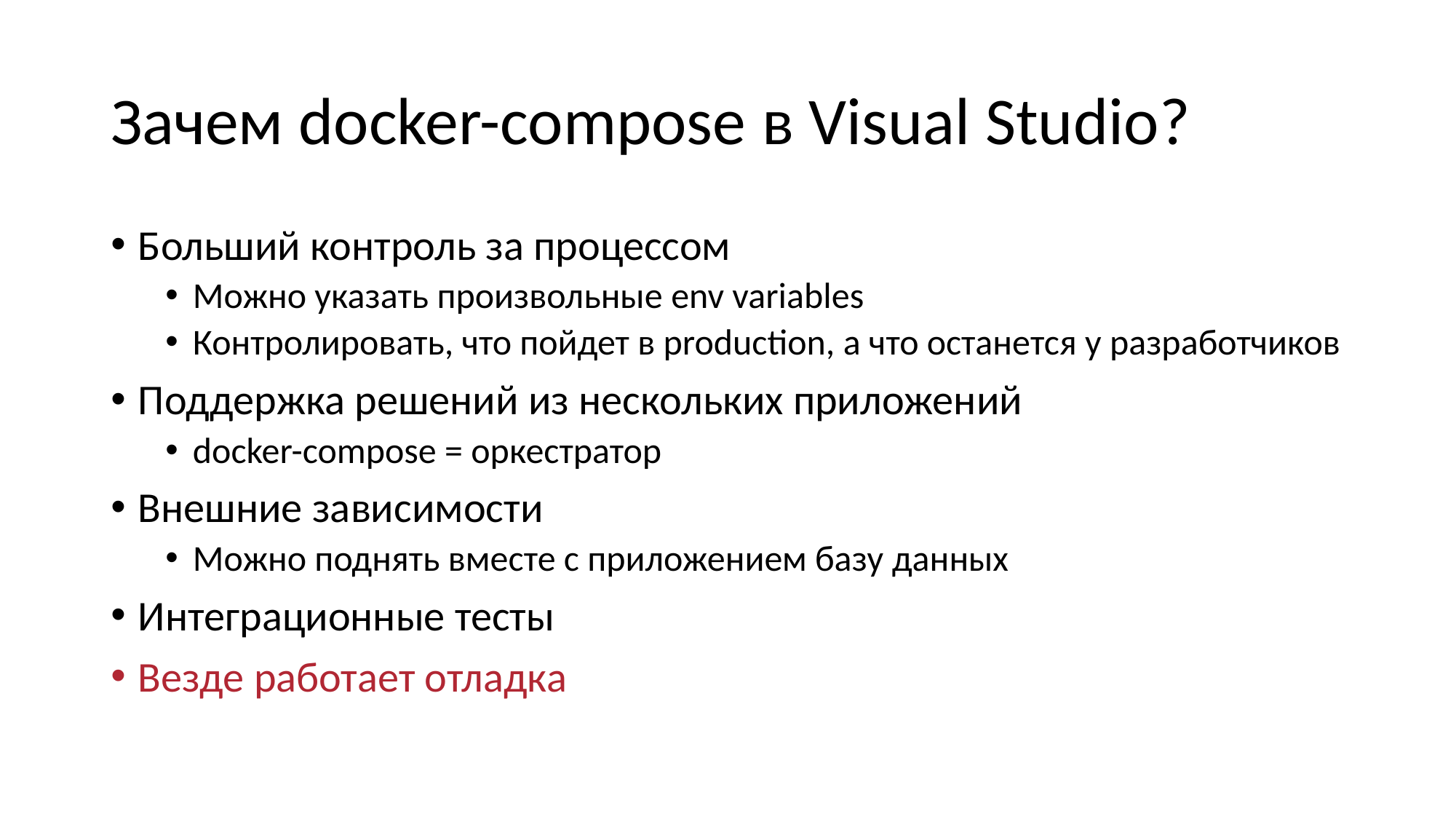

# Зачем docker-compose в Visual Studio?
Больший контроль за процессом
Можно указать произвольные env variables
Контролировать, что пойдет в production, а что останется у разработчиков
Поддержка решений из нескольких приложений
docker-compose = оркестратор
Внешние зависимости
Можно поднять вместе с приложением базу данных
Интеграционные тесты
Везде работает отладка